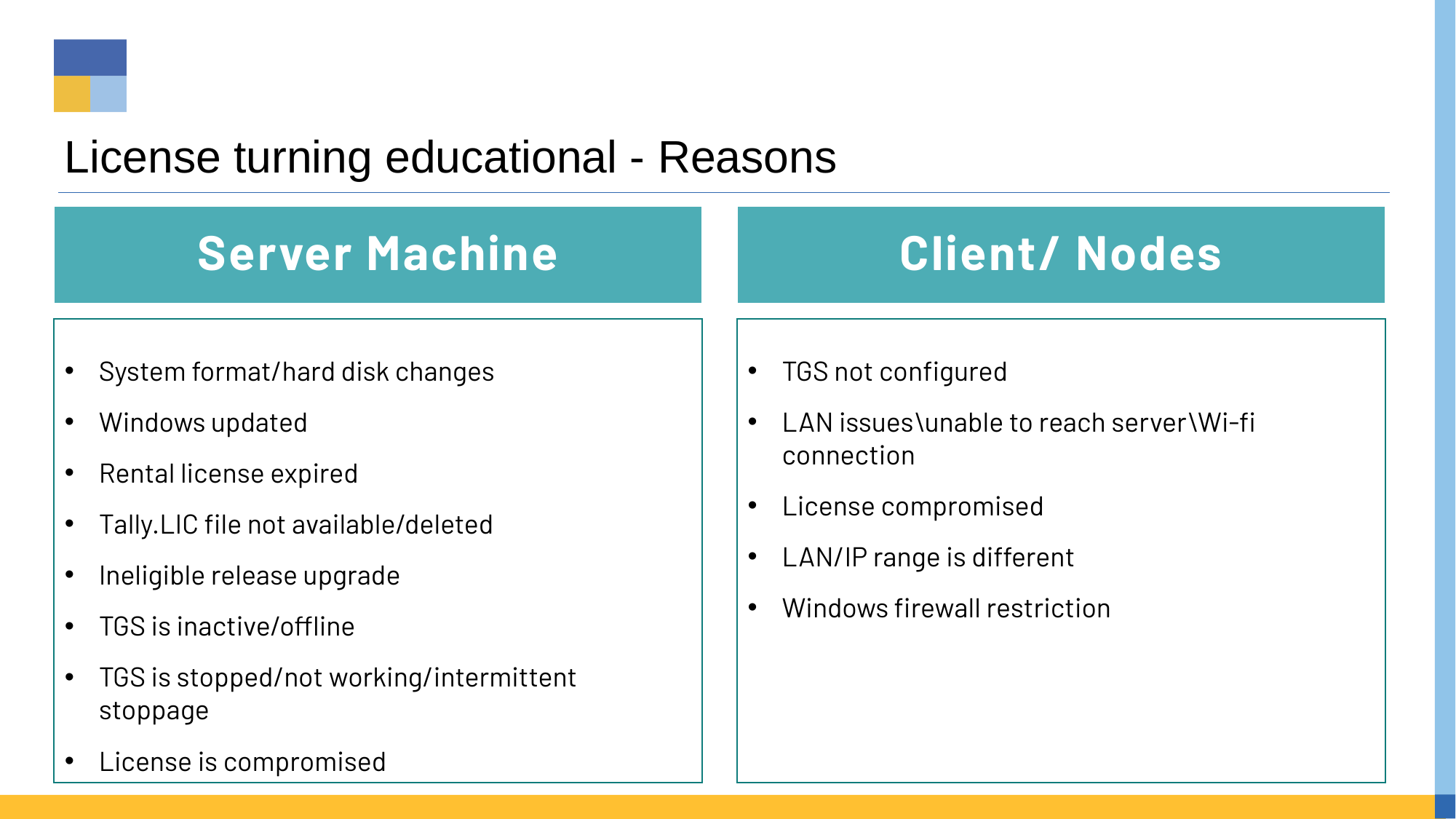

# License turning educational - Reasons

Server Machine

Client/ Nodes

System format/hard disk changes
Windows updated
Rental license expired
Tally.LIC file not available/deleted
Ineligible release upgrade
TGS is inactive/offline
TGS is stopped/not working/intermittent stoppage
License is compromised
TGS not configured
LAN issues\unable to reach server\Wi-fi connection
License compromised
LAN/IP range is different
Windows firewall restriction